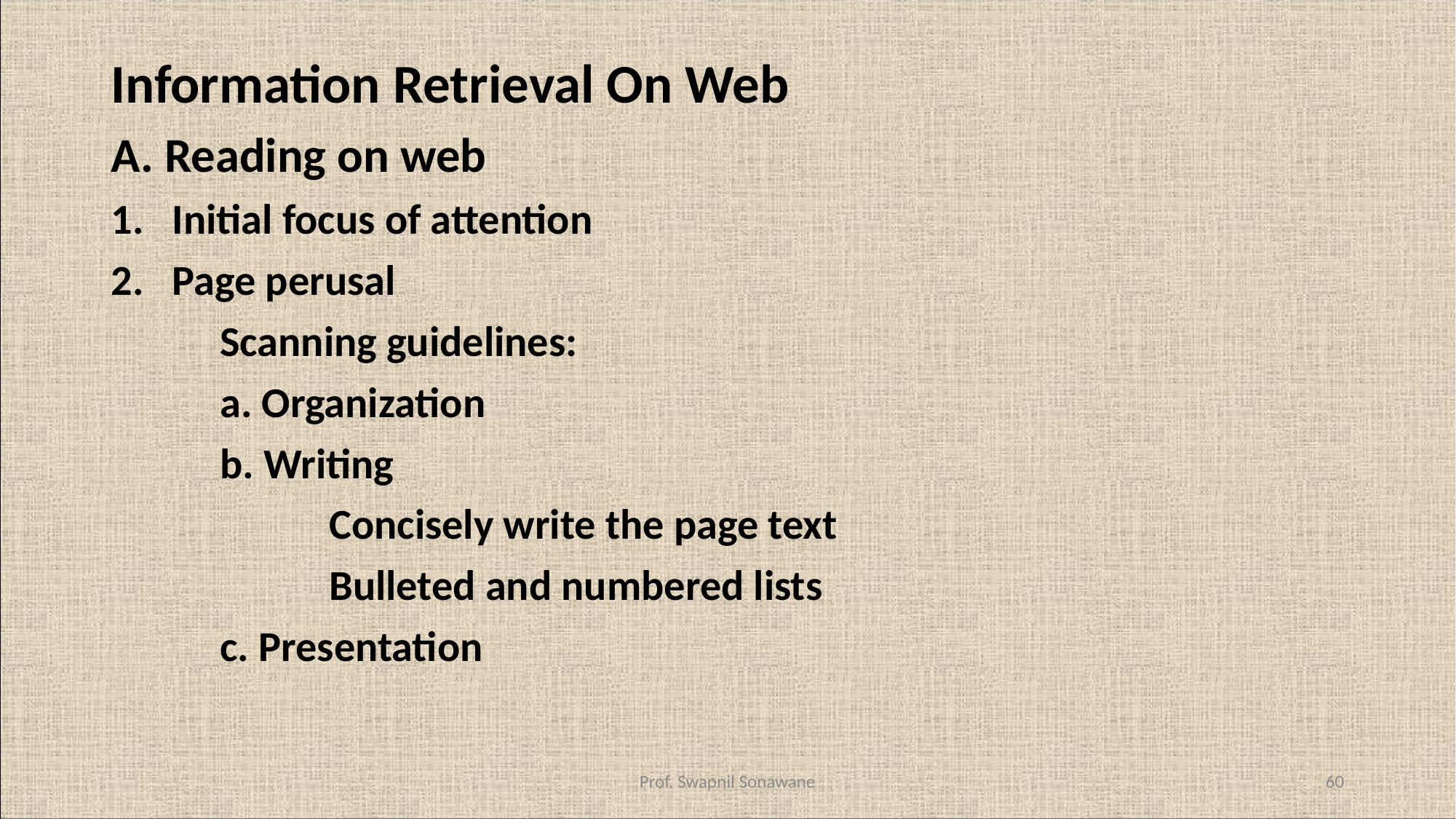

#
Information Retrieval On Web
A. Reading on web
Initial focus of attention
Page perusal
	Scanning guidelines:
	a. Organization
	b. Writing
		Concisely write the page text
		Bulleted and numbered lists
	c. Presentation
Prof. Swapnil Sonawane
60